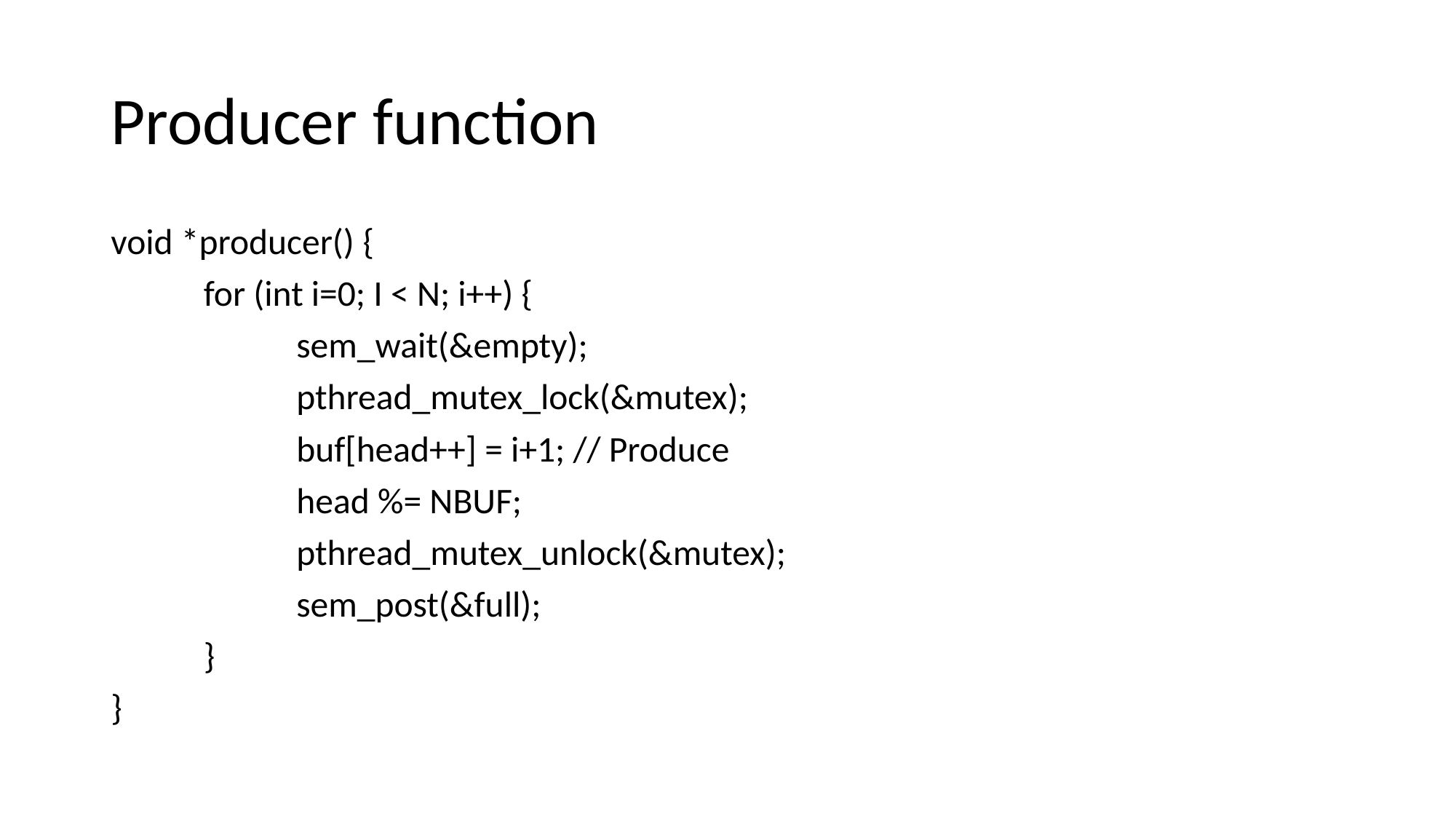

# Producer function
void *producer() {
	for (int i=0; I < N; i++) {
		sem_wait(&empty);
		pthread_mutex_lock(&mutex);
		buf[head++] = i+1; // Produce
		head %= NBUF;
		pthread_mutex_unlock(&mutex);
		sem_post(&full);
	}
}